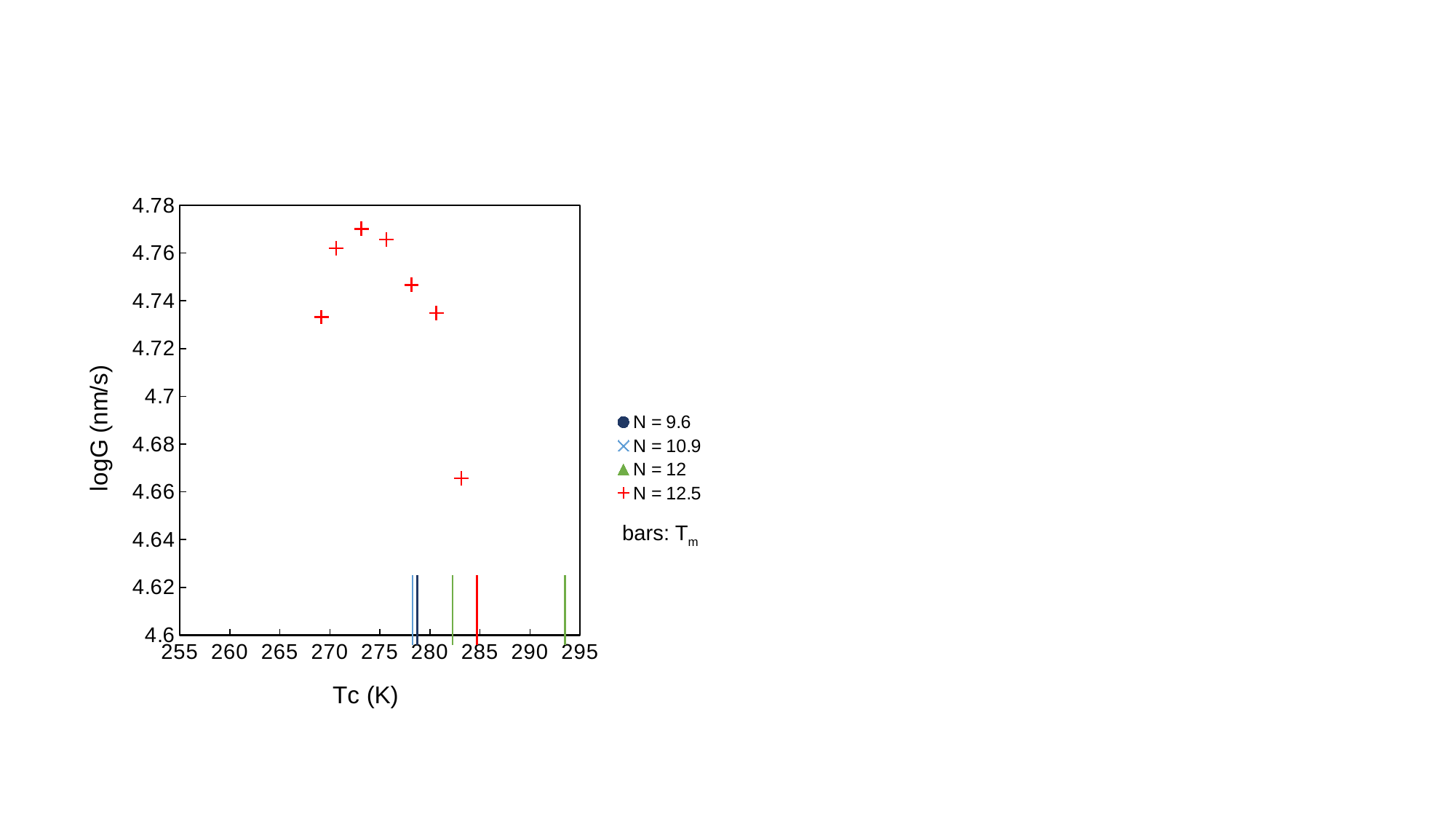

### Chart

| Category | N = 9.6 | N = 10.9 | N = 12 | N = 12.5 |
|---|---|---|---|---|
bars: Tm